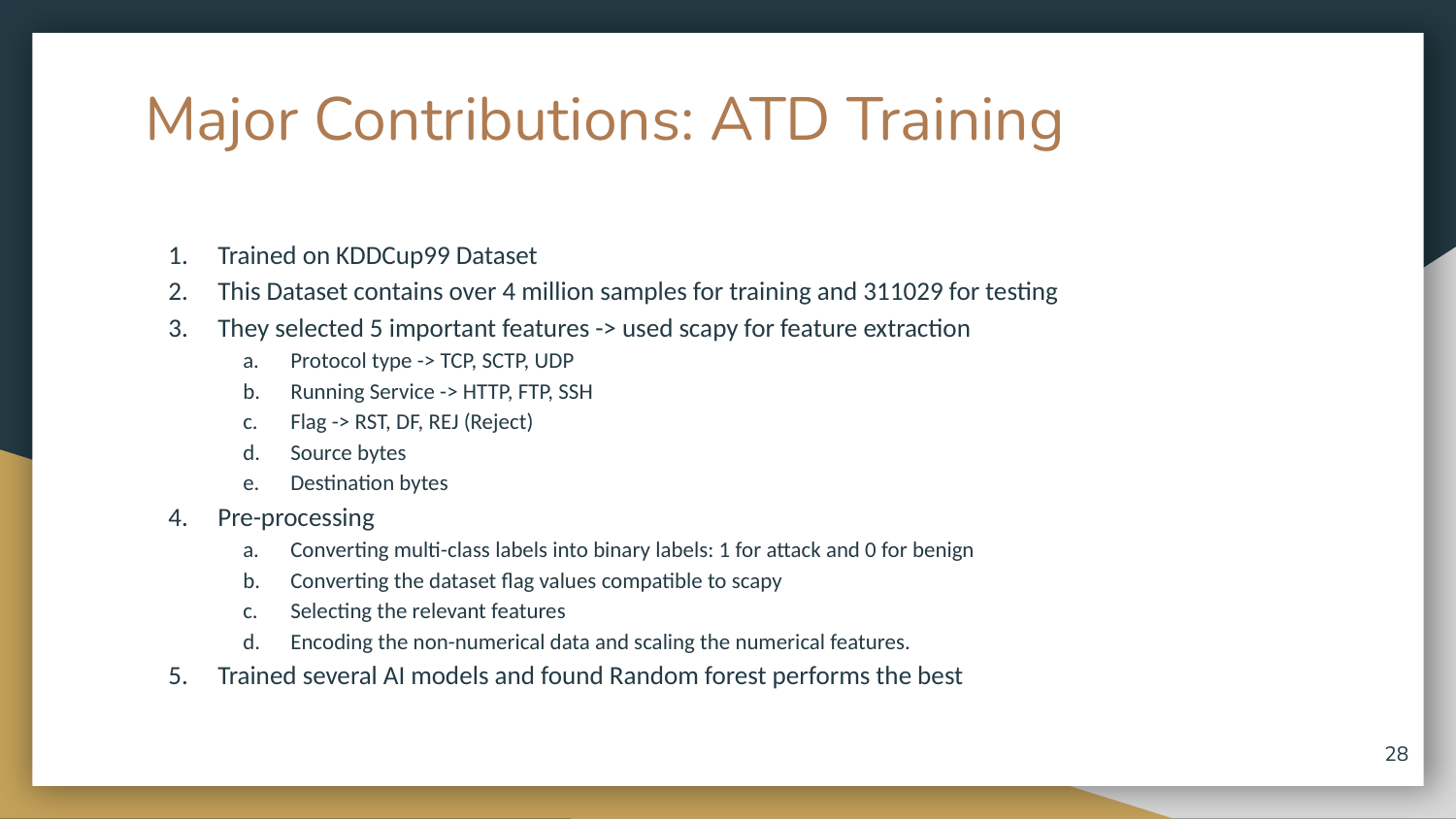

# Major Contributions: ATD Training

Trained on KDDCup99 Dataset
This Dataset contains over 4 million samples for training and 311029 for testing
They selected 5 important features -> used scapy for feature extraction
Protocol type -> TCP, SCTP, UDP
Running Service -> HTTP, FTP, SSH
Flag -> RST, DF, REJ (Reject)
Source bytes
Destination bytes
Pre-processing
Converting multi-class labels into binary labels: 1 for attack and 0 for benign
Converting the dataset flag values compatible to scapy
Selecting the relevant features
Encoding the non-numerical data and scaling the numerical features.
Trained several AI models and found Random forest performs the best

28